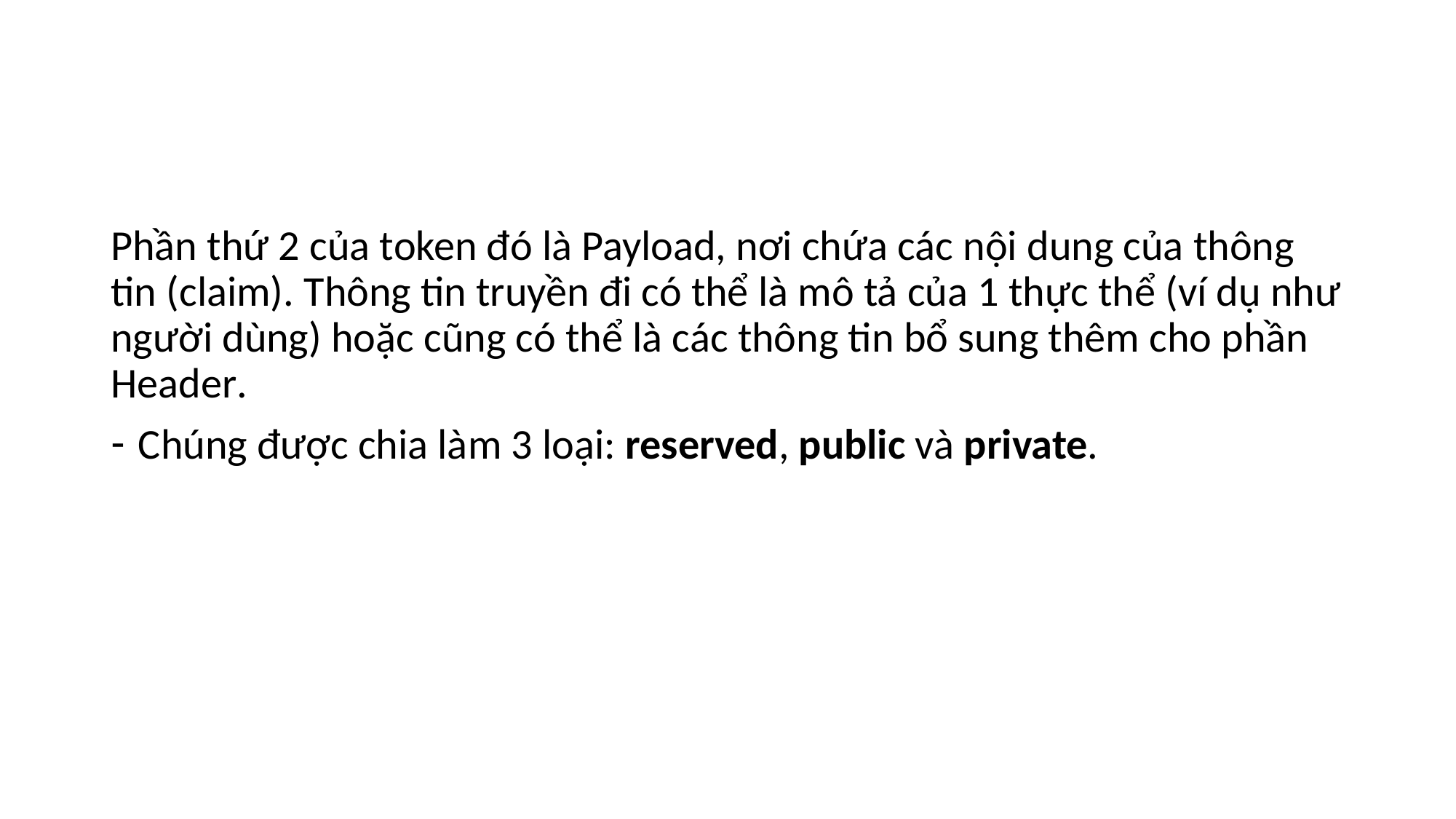

#
Phần thứ 2 của token đó là Payload, nơi chứa các nội dung của thông tin (claim). Thông tin truyền đi có thể là mô tả của 1 thực thể (ví dụ như người dùng) hoặc cũng có thể là các thông tin bổ sung thêm cho phần Header.
Chúng được chia làm 3 loại: reserved, public và private.